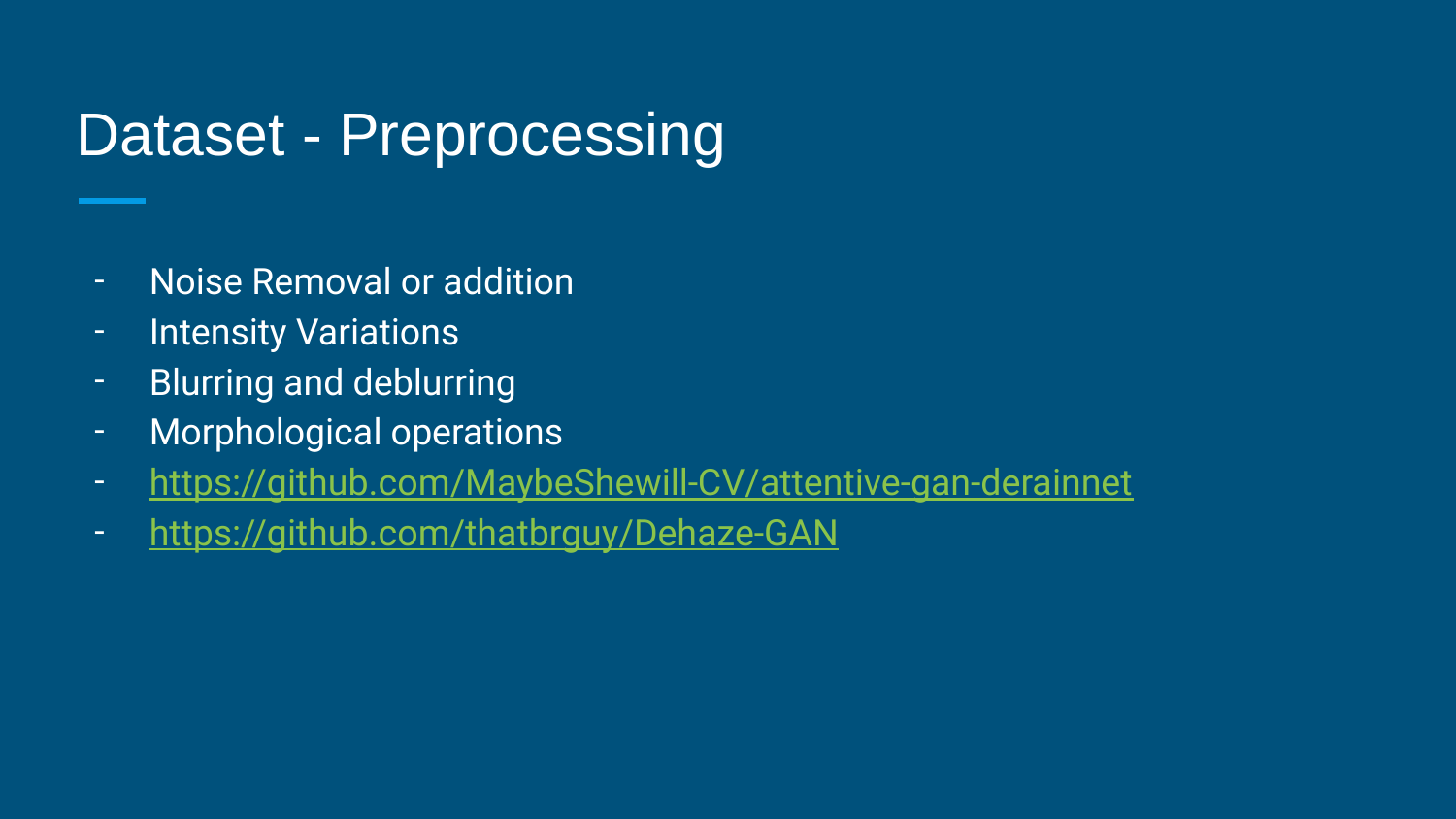

# Dataset - Preprocessing
Noise Removal or addition
Intensity Variations
Blurring and deblurring
Morphological operations
https://github.com/MaybeShewill-CV/attentive-gan-derainnet
https://github.com/thatbrguy/Dehaze-GAN